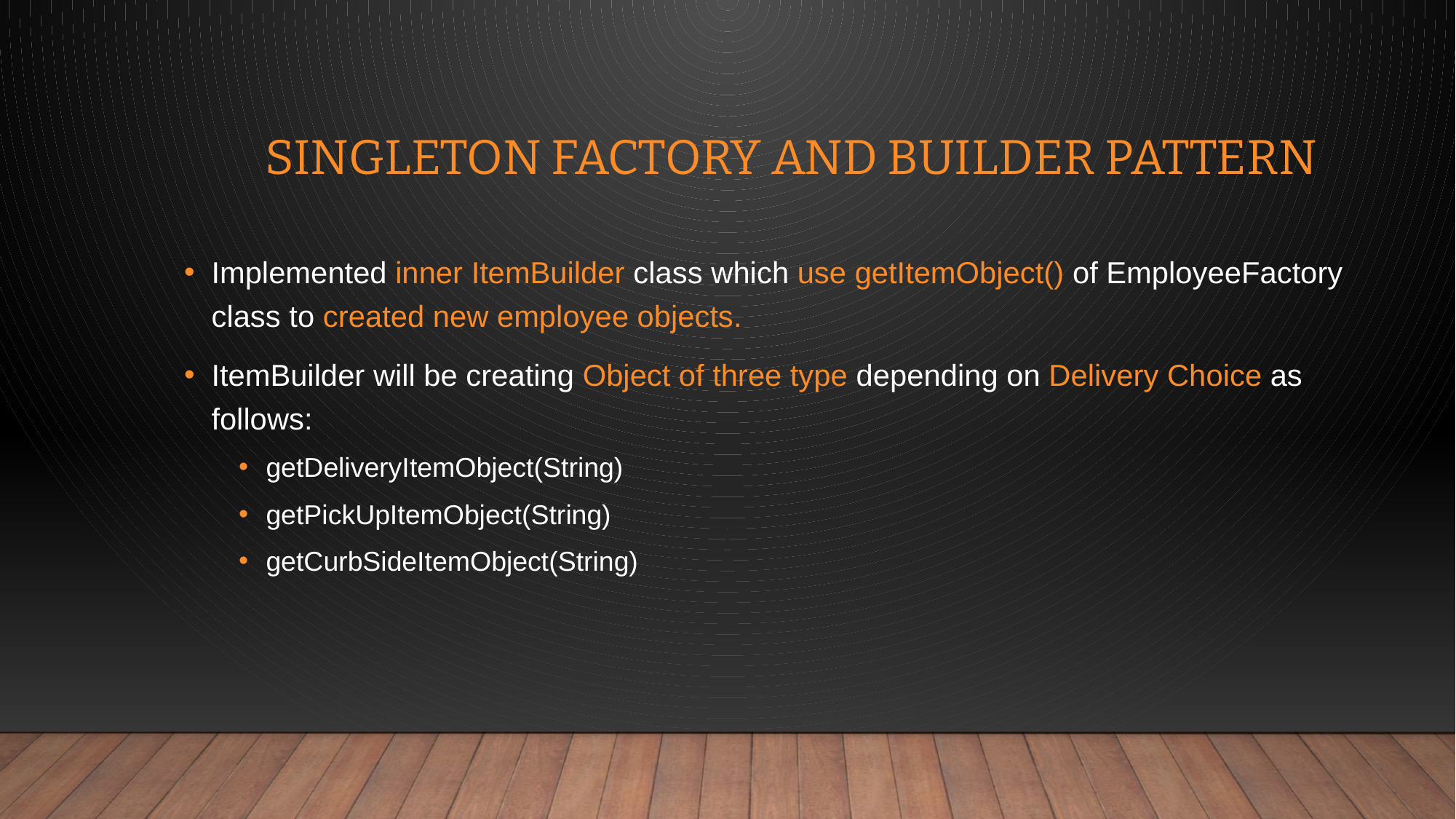

# Singleton factory and builder pattern
Implemented inner ItemBuilder class which use getItemObject() of EmployeeFactory class to created new employee objects.
ItemBuilder will be creating Object of three type depending on Delivery Choice as follows:
getDeliveryItemObject(String)
getPickUpItemObject(String)
getCurbSideItemObject(String)